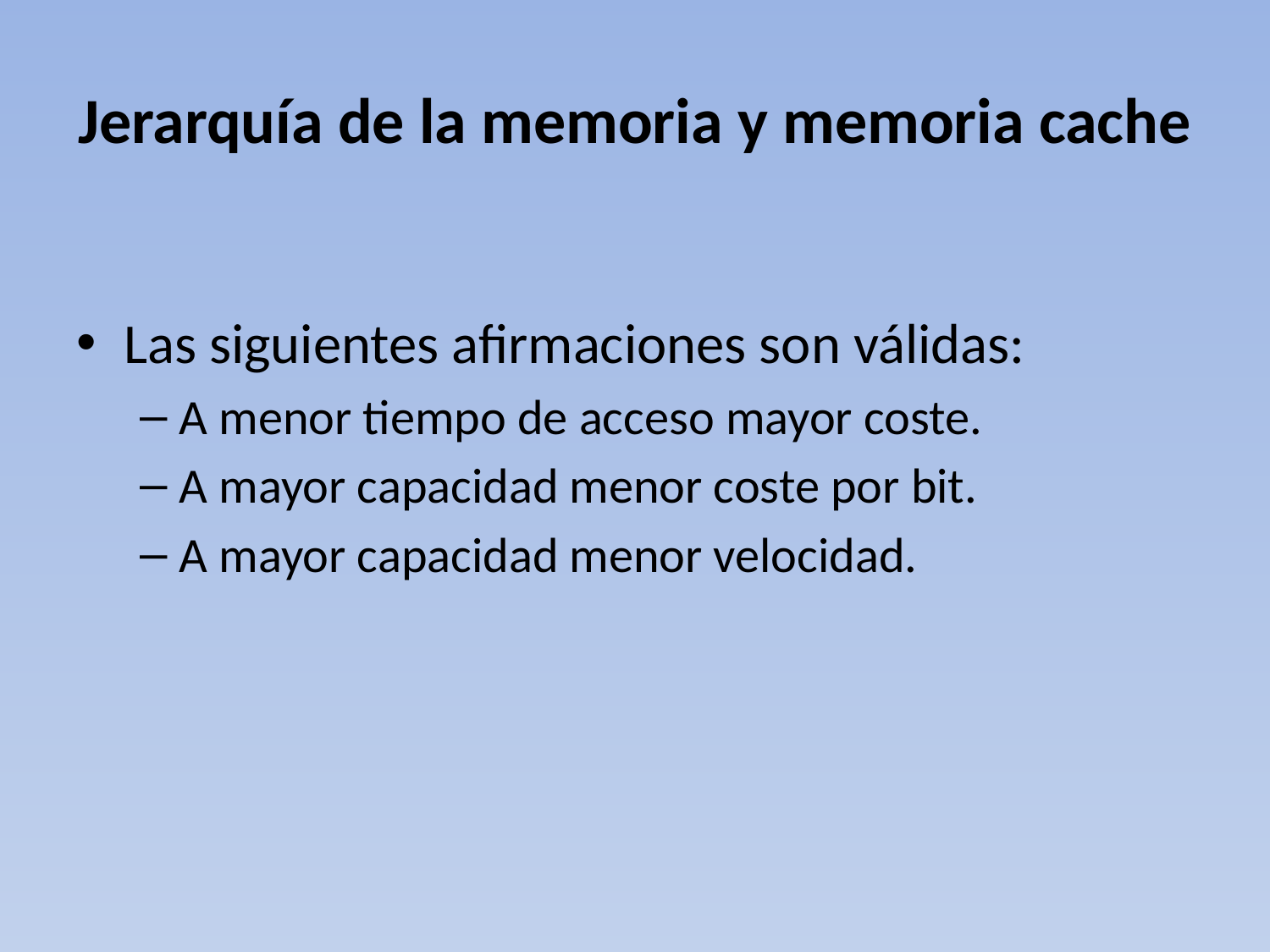

# Jerarquía de la memoria y memoria cache

Las siguientes afirmaciones son válidas:
A menor tiempo de acceso mayor coste.
A mayor capacidad menor coste por bit.
A mayor capacidad menor velocidad.